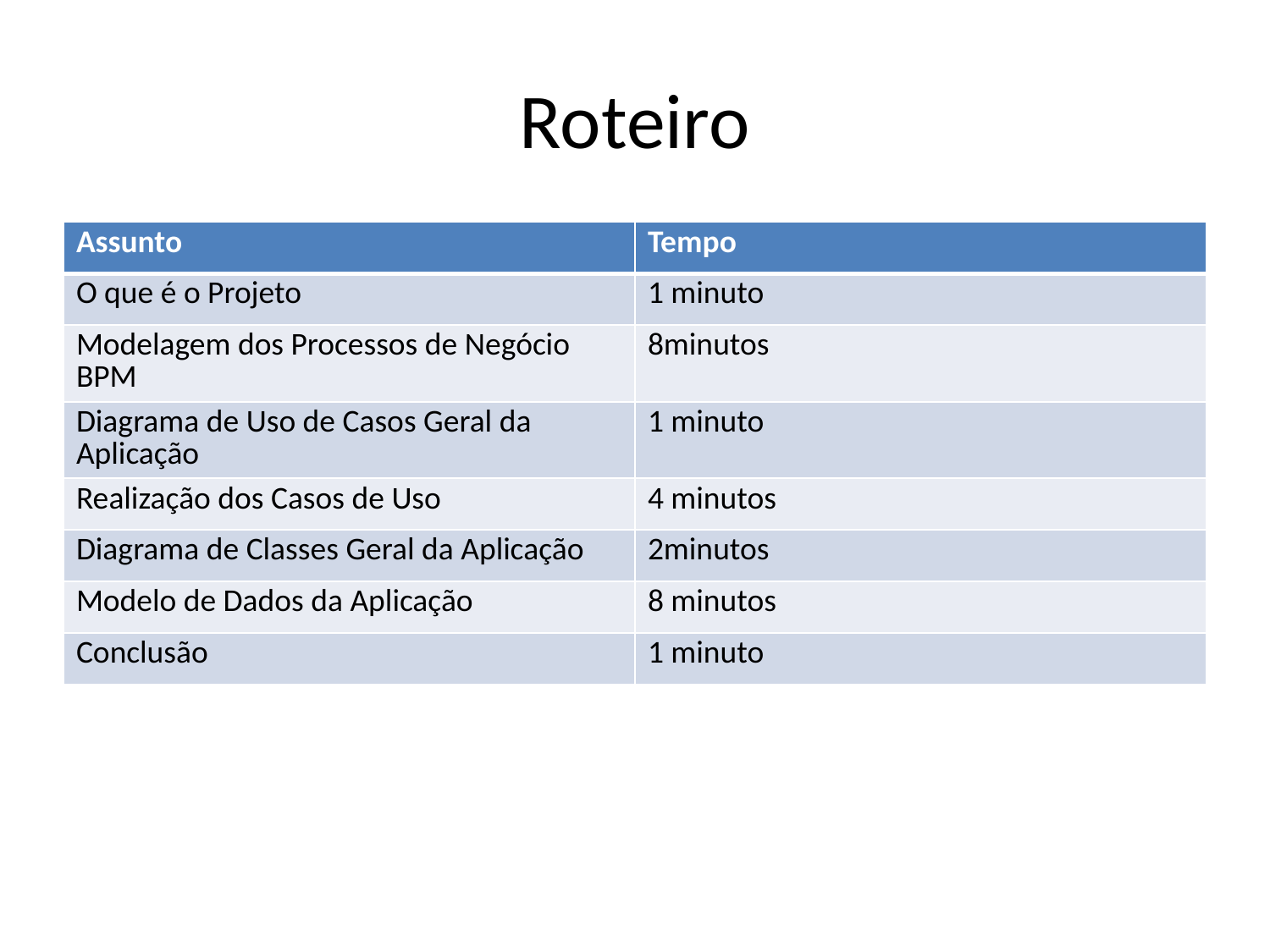

# Roteiro
| Assunto | Tempo |
| --- | --- |
| O que é o Projeto | 1 minuto |
| Modelagem dos Processos de Negócio BPM | 8minutos |
| Diagrama de Uso de Casos Geral da Aplicação | 1 minuto |
| Realização dos Casos de Uso | 4 minutos |
| Diagrama de Classes Geral da Aplicação | 2minutos |
| Modelo de Dados da Aplicação | 8 minutos |
| Conclusão | 1 minuto |